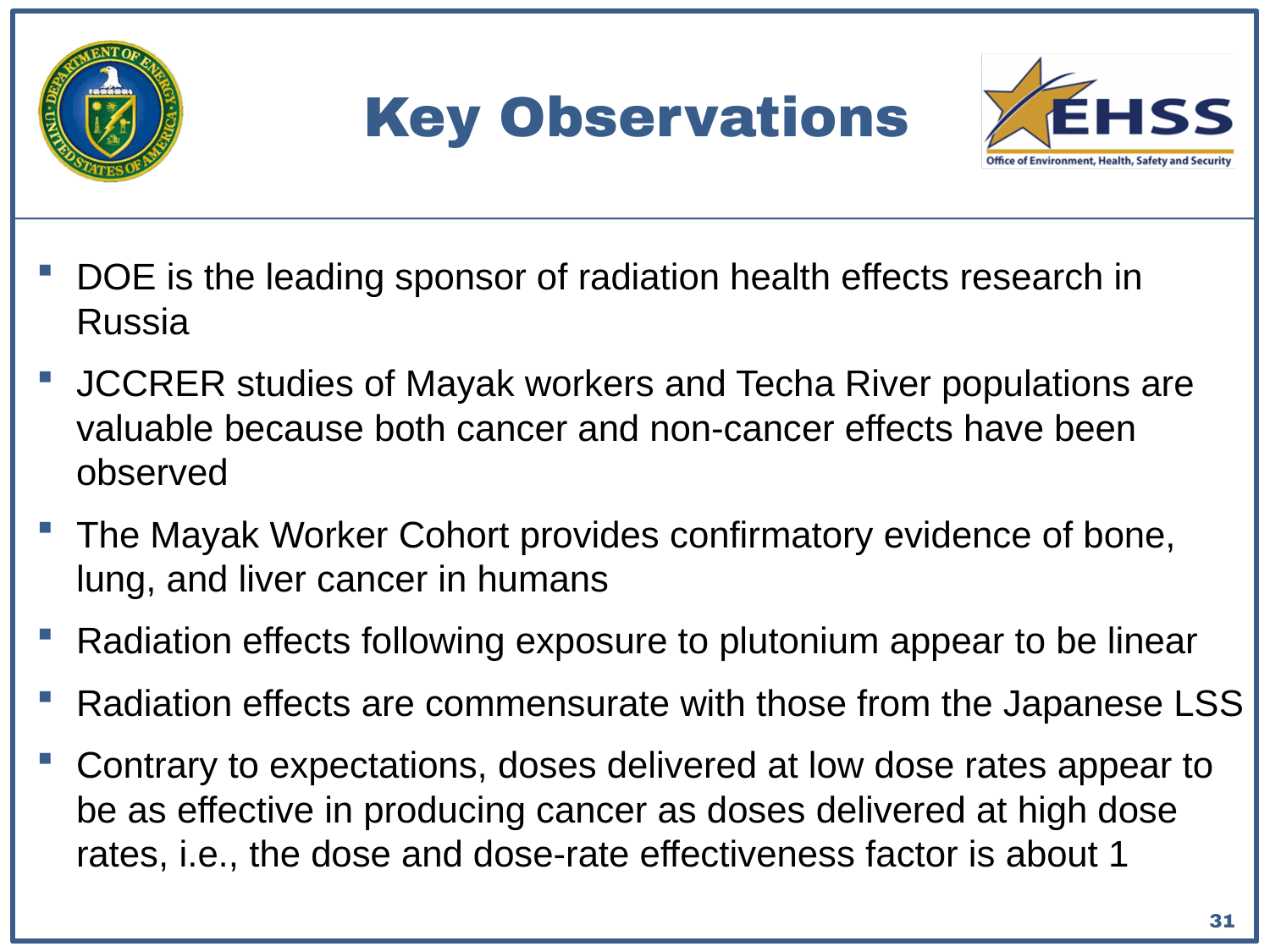

# Key Observations
DOE is the leading sponsor of radiation health effects research in Russia
JCCRER studies of Mayak workers and Techa River populations are valuable because both cancer and non-cancer effects have been observed
The Mayak Worker Cohort provides confirmatory evidence of bone, lung, and liver cancer in humans
Radiation effects following exposure to plutonium appear to be linear
Radiation effects are commensurate with those from the Japanese LSS
Contrary to expectations, doses delivered at low dose rates appear to be as effective in producing cancer as doses delivered at high dose rates, i.e., the dose and dose-rate effectiveness factor is about 1
31